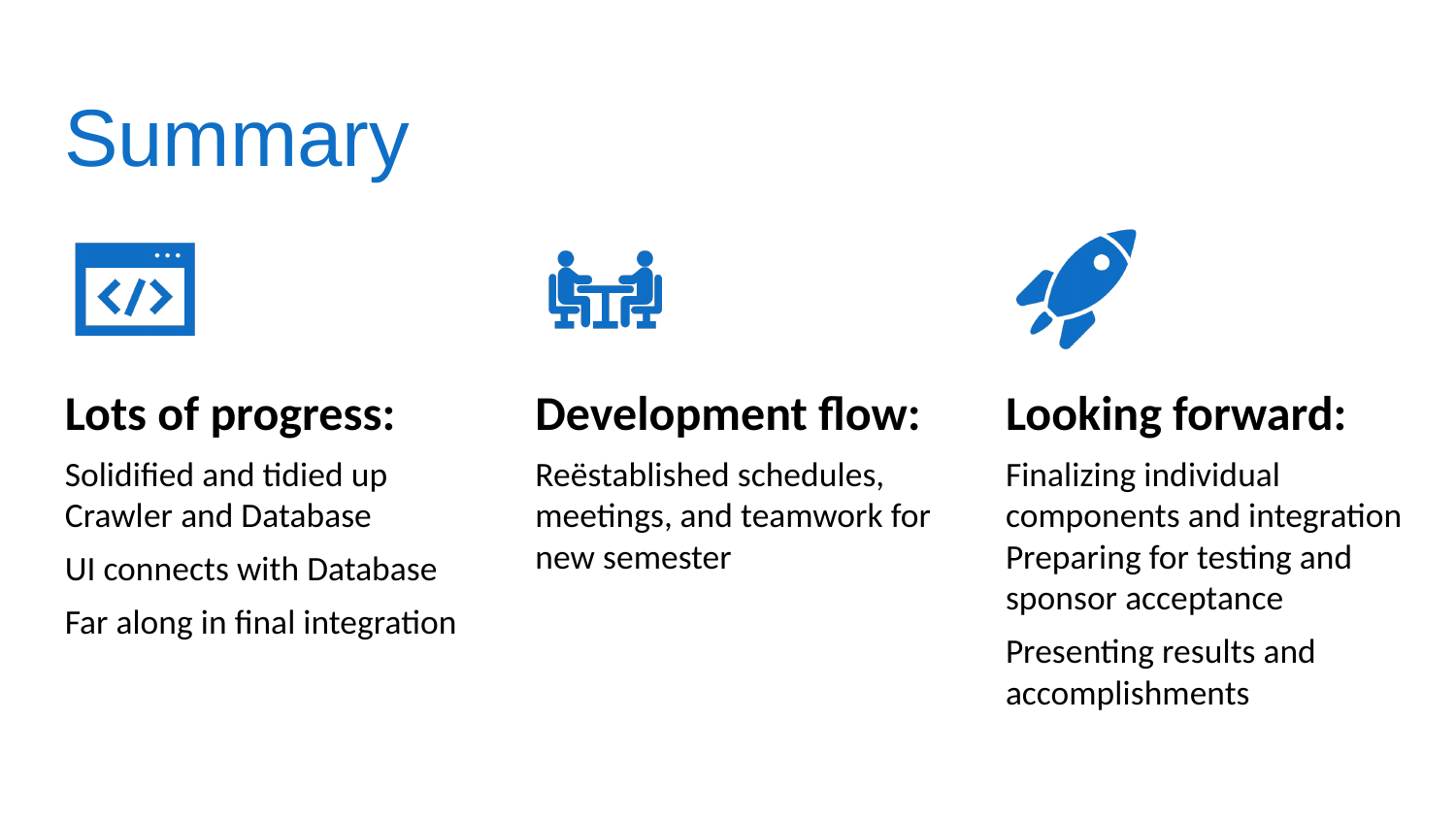

Summary

Lots of progress:

Development flow:

Looking forward:

Solidified and tidied up Crawler and Database
UI connects with Database
Far along in final integration

Reëstablished schedules, meetings, and teamwork for new semester

Finalizing individual components and integration
Preparing for testing and sponsor acceptance
Presenting results and accomplishments